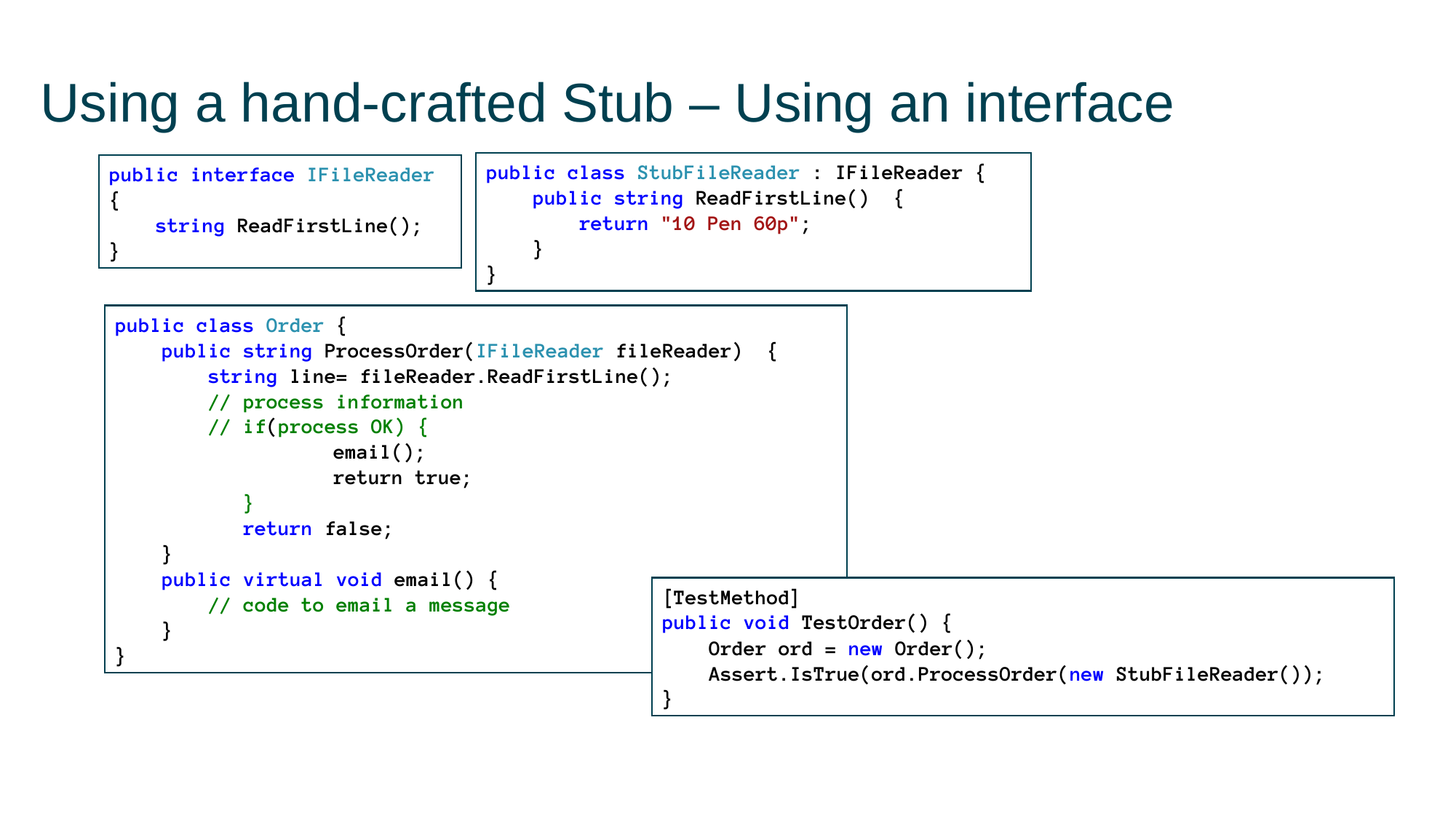

# Using a hand-crafted Stub – Using an interface
public class StubFileReader : IFileReader {
    public string ReadFirstLine()  {
        return "10 Pen 60p";
    }
}
public interface IFileReader
{
    string ReadFirstLine();
}
public class Order {
    public string ProcessOrder(IFileReader fileReader)  {
        string line= fileReader.ReadFirstLine();
        // process information
        // if(process OK) {
		email();
		return true;
           }
           return false;
    }
    public virtual void email() {
        // code to email a message
    }
}
[TestMethod]
public void TestOrder() {
    Order ord = new Order();
    Assert.IsTrue(ord.ProcessOrder(new StubFileReader());
}